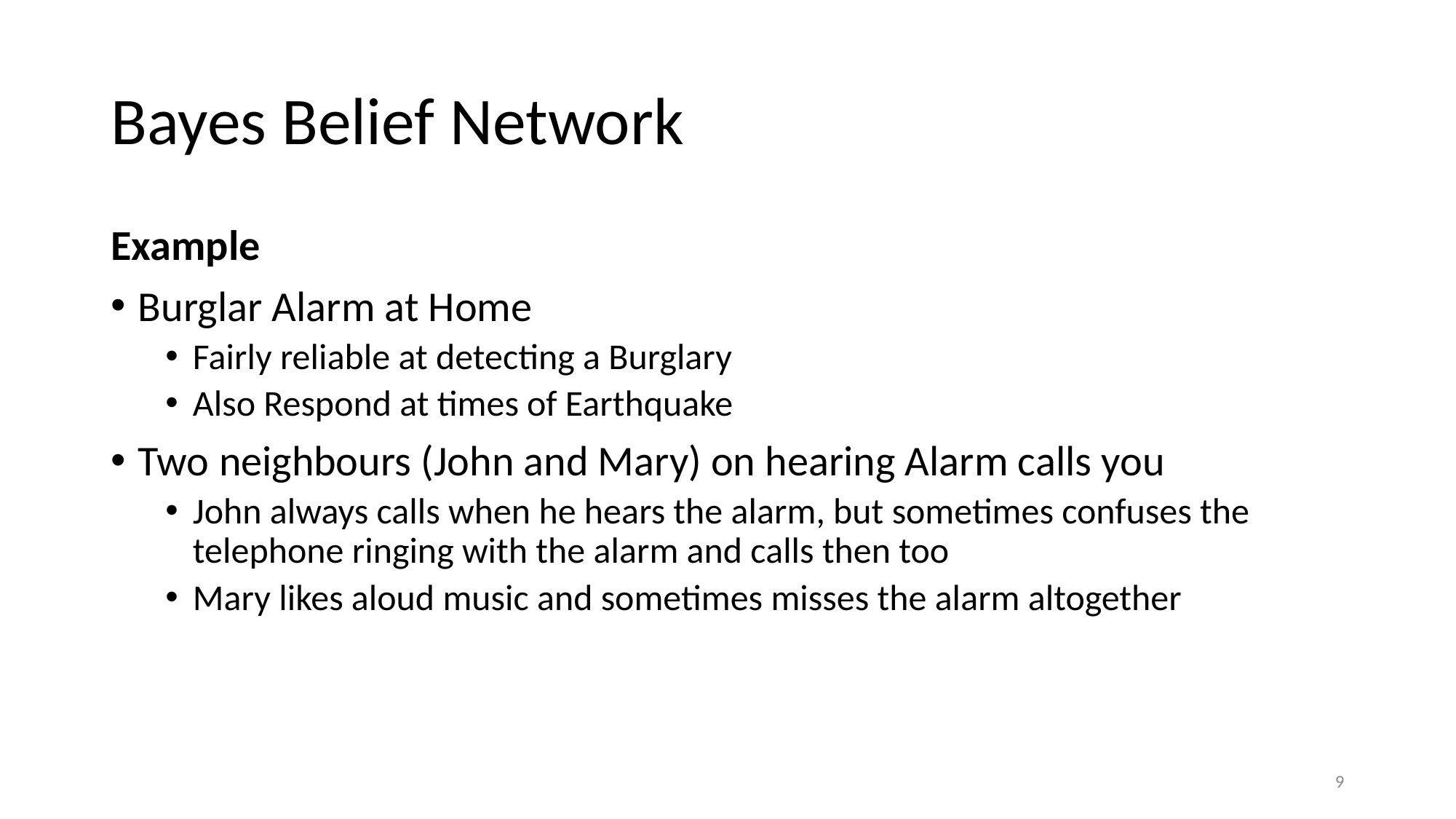

# Bayes Belief Network
Example
Burglar Alarm at Home
Fairly reliable at detecting a Burglary
Also Respond at times of Earthquake
Two neighbours (John and Mary) on hearing Alarm calls you
John always calls when he hears the alarm, but sometimes confuses the telephone ringing with the alarm and calls then too
Mary likes aloud music and sometimes misses the alarm altogether
9